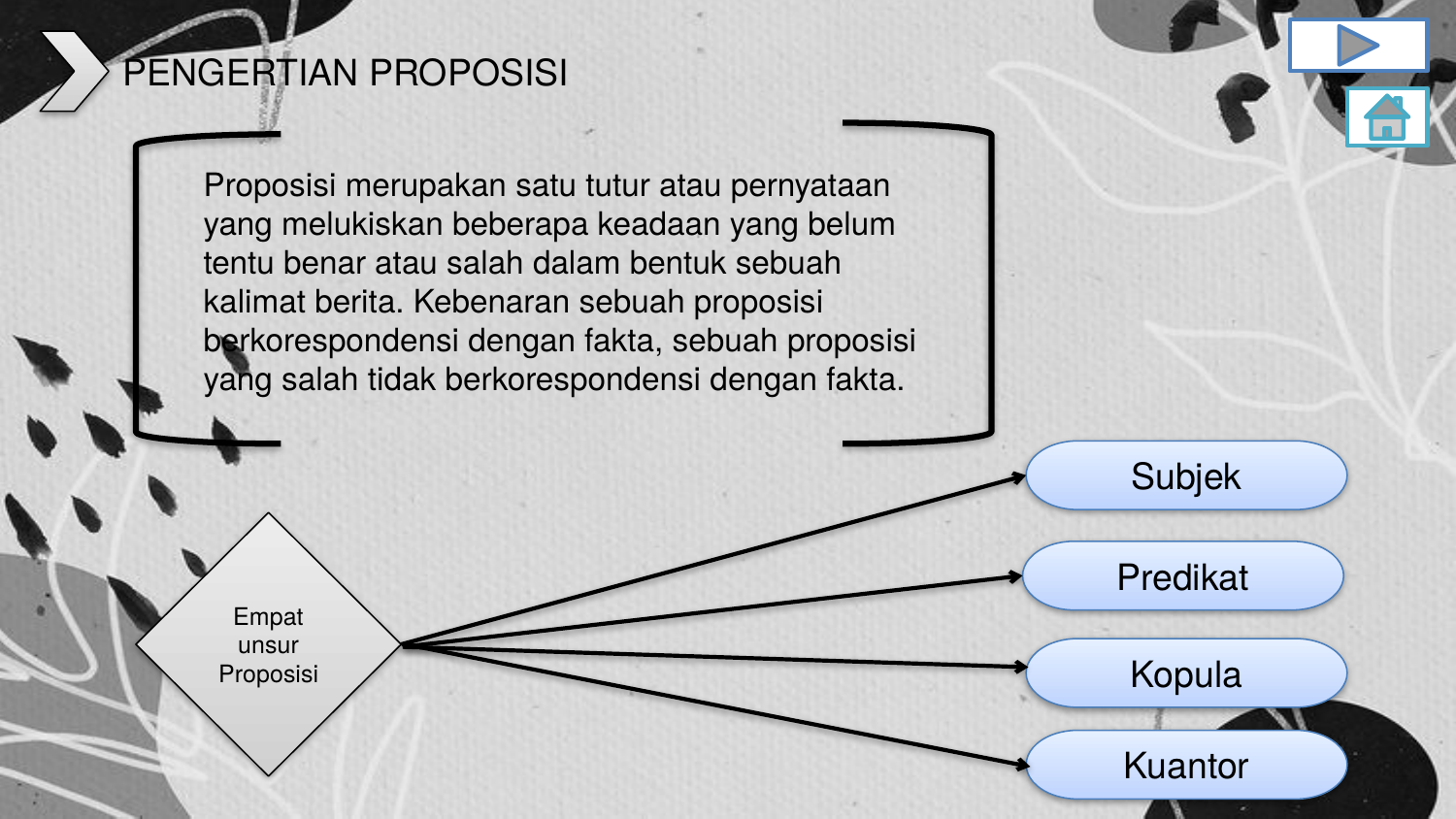

PENGERTIAN PROPOSISI

Proposisi merupakan satu tutur atau pernyataan yang melukiskan beberapa keadaan yang belum tentu benar atau salah dalam bentuk sebuah kalimat berita. Kebenaran sebuah proposisi berkorespondensi dengan fakta, sebuah proposisi yang salah tidak berkorespondensi dengan fakta.
Subjek
Empat unsur Proposisi
Predikat
Kopula
Kuantor